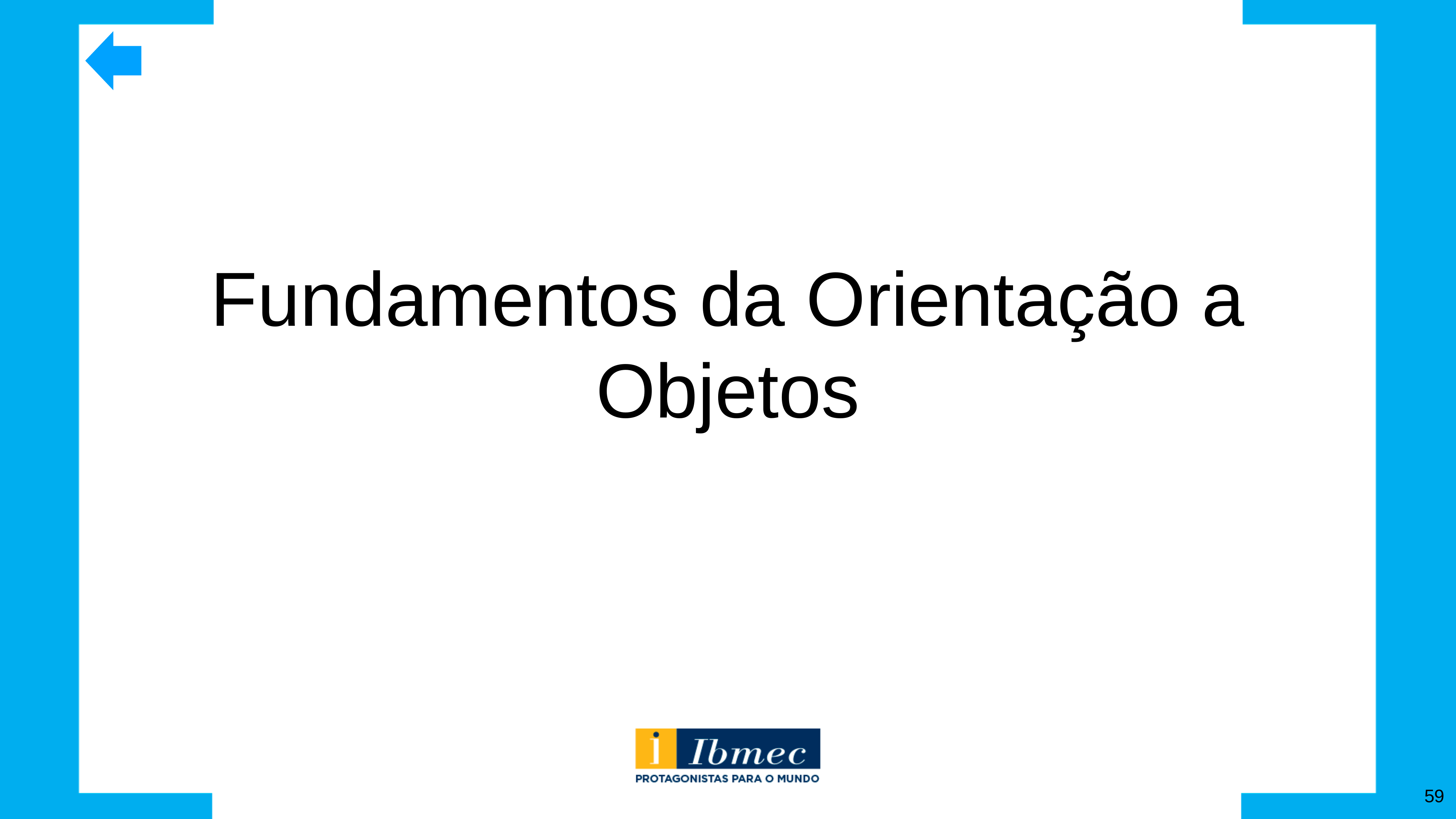

# Fundamentos da Orientação a Objetos
59